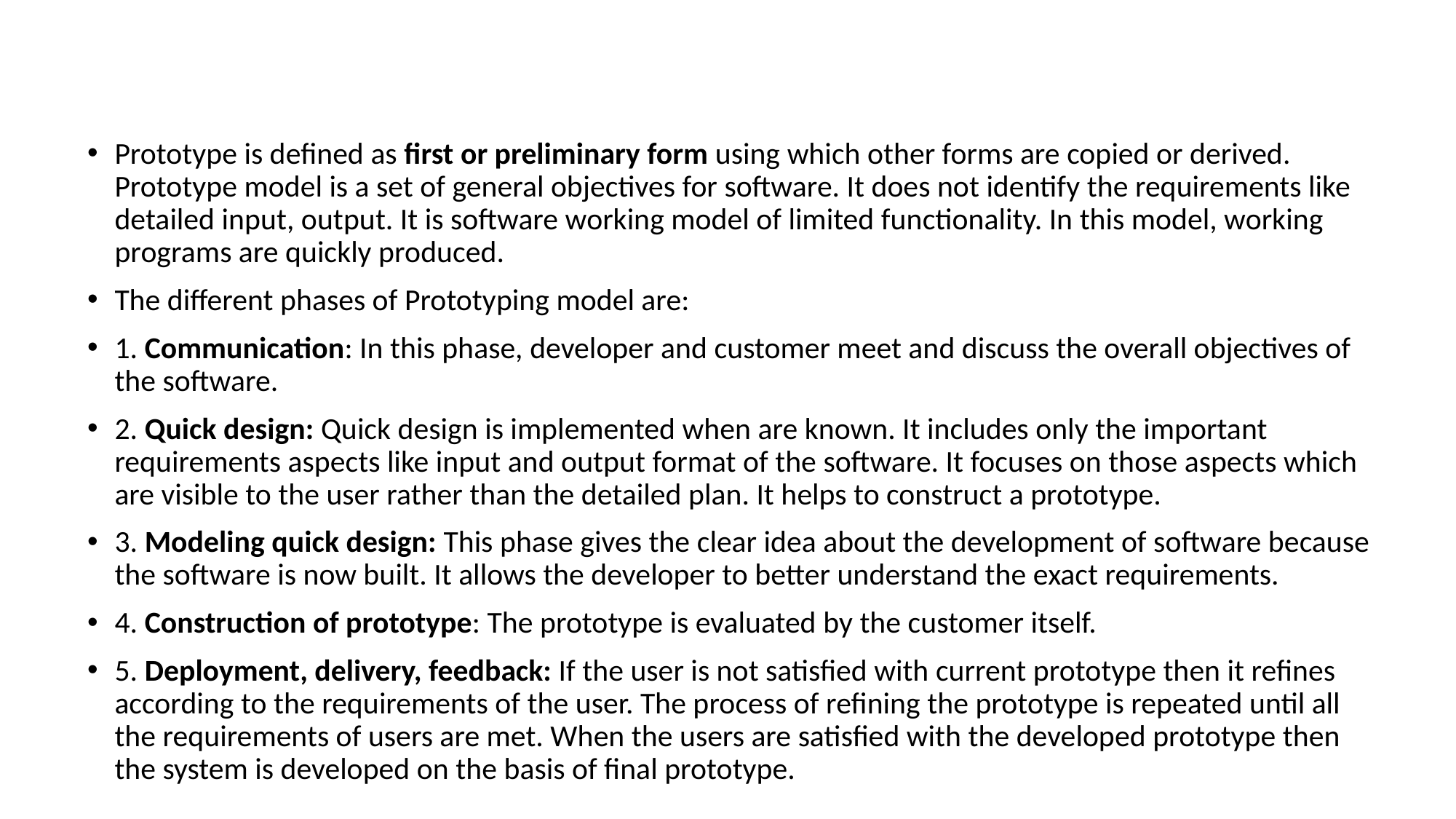

#
Prototype is defined as first or preliminary form using which other forms are copied or derived. Prototype model is a set of general objectives for software. It does not identify the requirements like detailed input, output. It is software working model of limited functionality. In this model, working programs are quickly produced.
The different phases of Prototyping model are:
1. Communication: In this phase, developer and customer meet and discuss the overall objectives of the software.
2. Quick design: Quick design is implemented when are known. It includes only the important requirements aspects like input and output format of the software. It focuses on those aspects which are visible to the user rather than the detailed plan. It helps to construct a prototype.
3. Modeling quick design: This phase gives the clear idea about the development of software because the software is now built. It allows the developer to better understand the exact requirements.
4. Construction of prototype: The prototype is evaluated by the customer itself.
5. Deployment, delivery, feedback: If the user is not satisfied with current prototype then it refines according to the requirements of the user. The process of refining the prototype is repeated until all the requirements of users are met. When the users are satisfied with the developed prototype then the system is developed on the basis of final prototype.